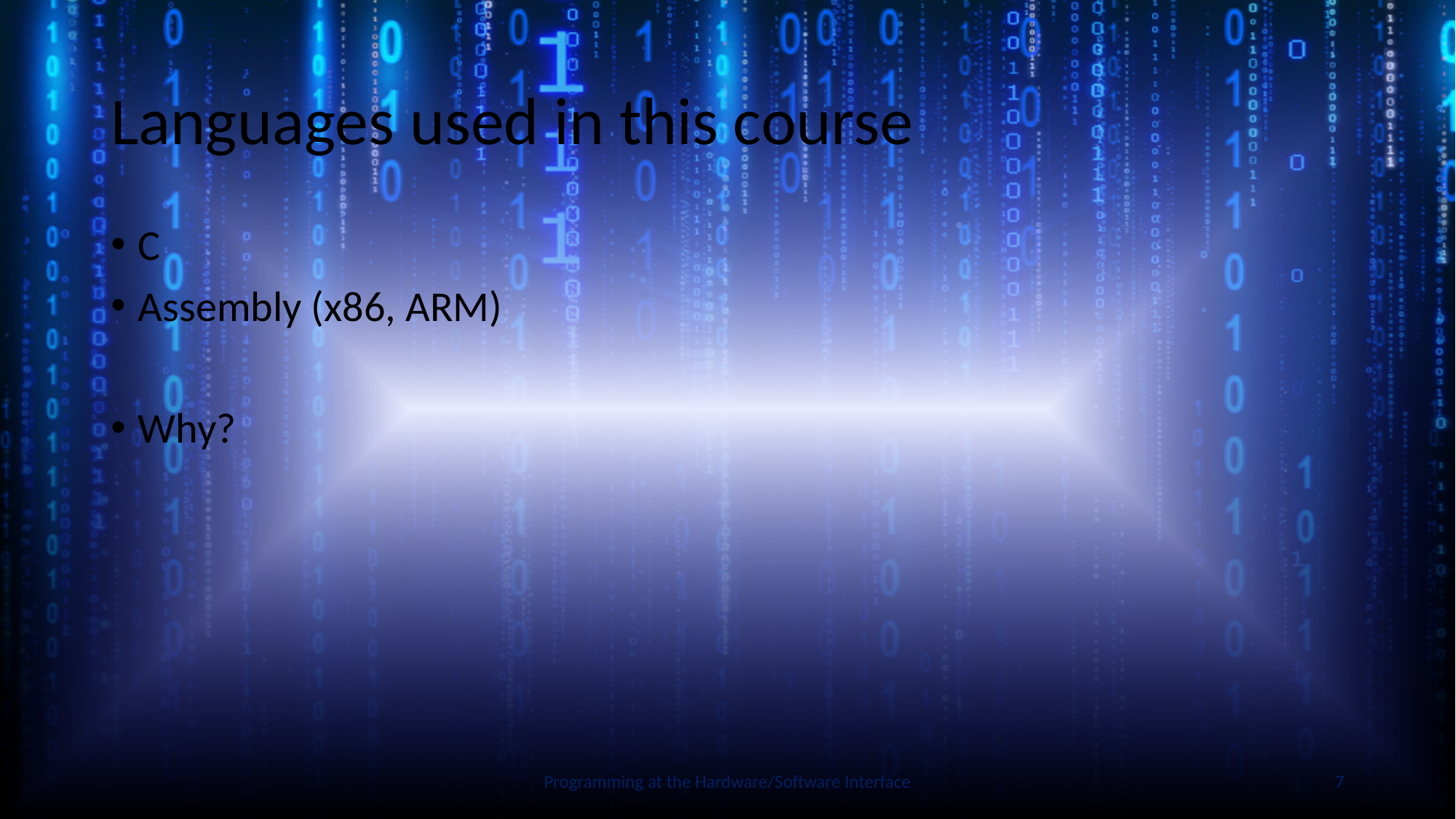

# Languages used in this course
C
Assembly (x86, ARM)

Why?
Slide by Bohn
Programming at the Hardware/Software Interface
7